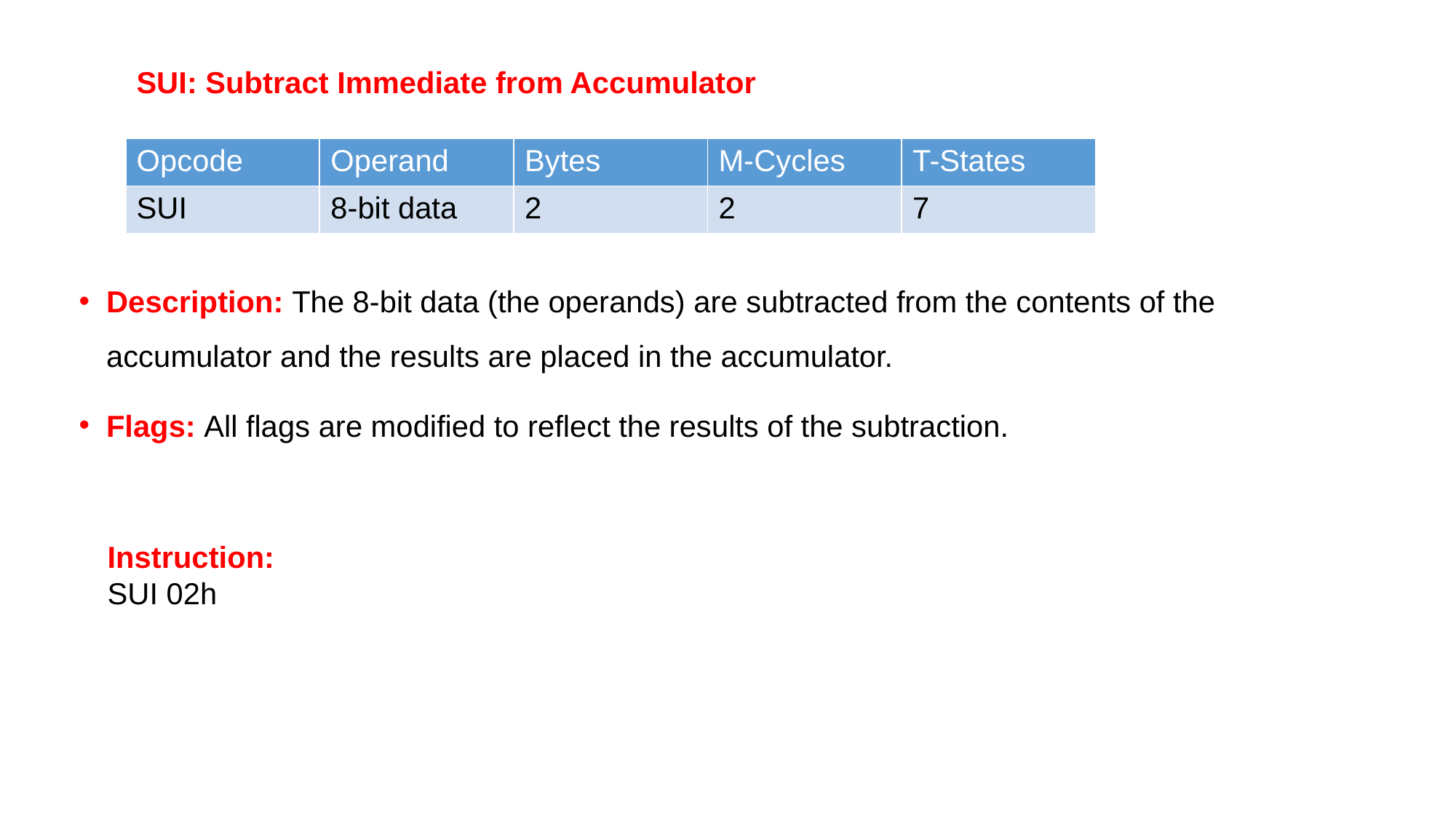

SUI: Subtract Immediate from Accumulator
| Opcode | Operand | Bytes | M-Cycles | T-States |
| --- | --- | --- | --- | --- |
| SUI | 8-bit data | 2 | 2 | 7 |
Description: The 8-bit data (the operands) are subtracted from the contents of the accumulator and the results are placed in the accumulator.
Flags: All flags are modified to reflect the results of the subtraction.
Instruction:
SUI 02h